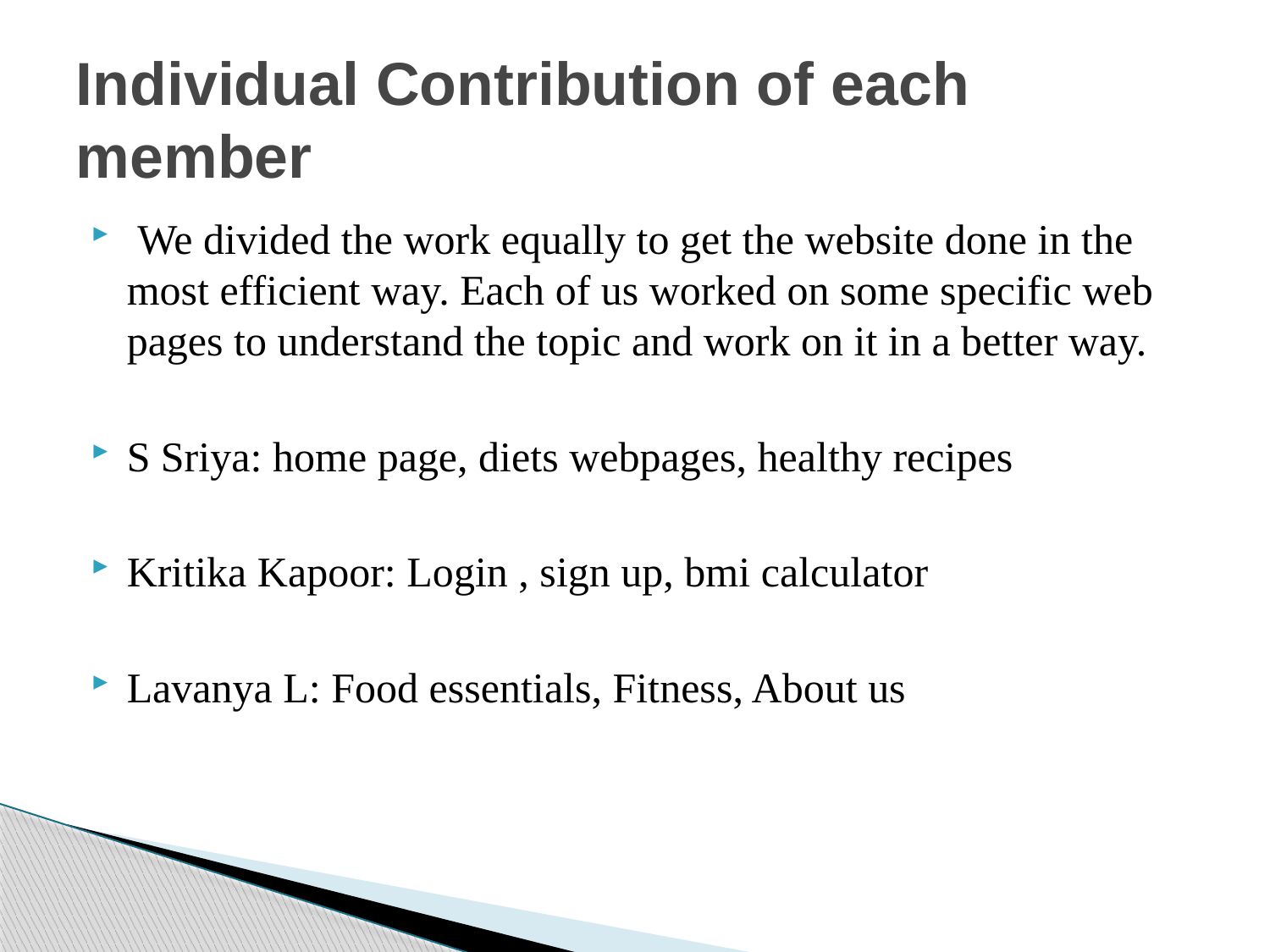

# Individual Contribution of each member
 We divided the work equally to get the website done in the most efficient way. Each of us worked on some specific web pages to understand the topic and work on it in a better way.

S Sriya: home page, diets webpages, healthy recipes

Kritika Kapoor: Login , sign up, bmi calculator

Lavanya L: Food essentials, Fitness, About us